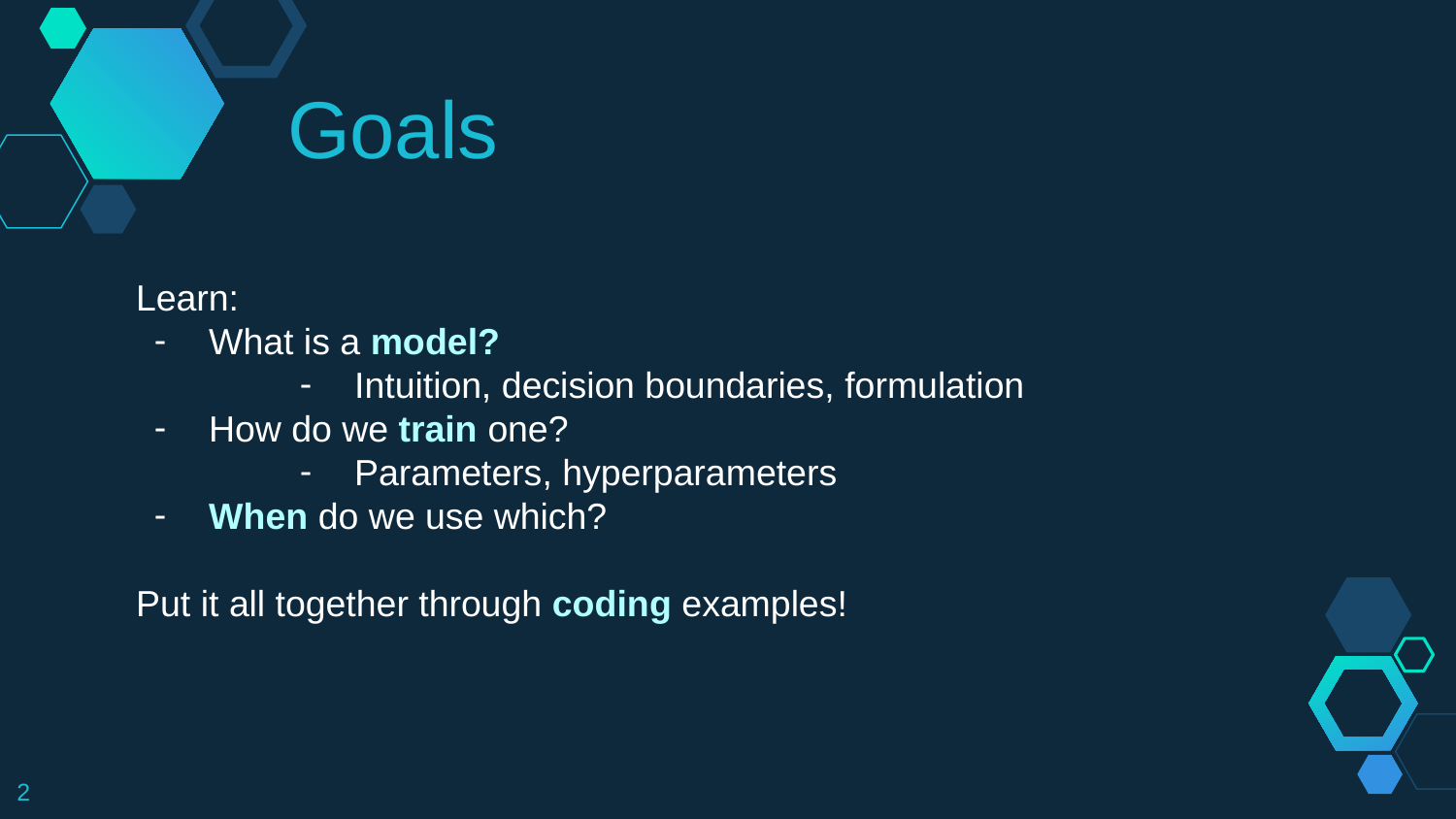

Goals
Learn:
What is a model?
Intuition, decision boundaries, formulation
How do we train one?
Parameters, hyperparameters
When do we use which?

Put it all together through coding examples!

2